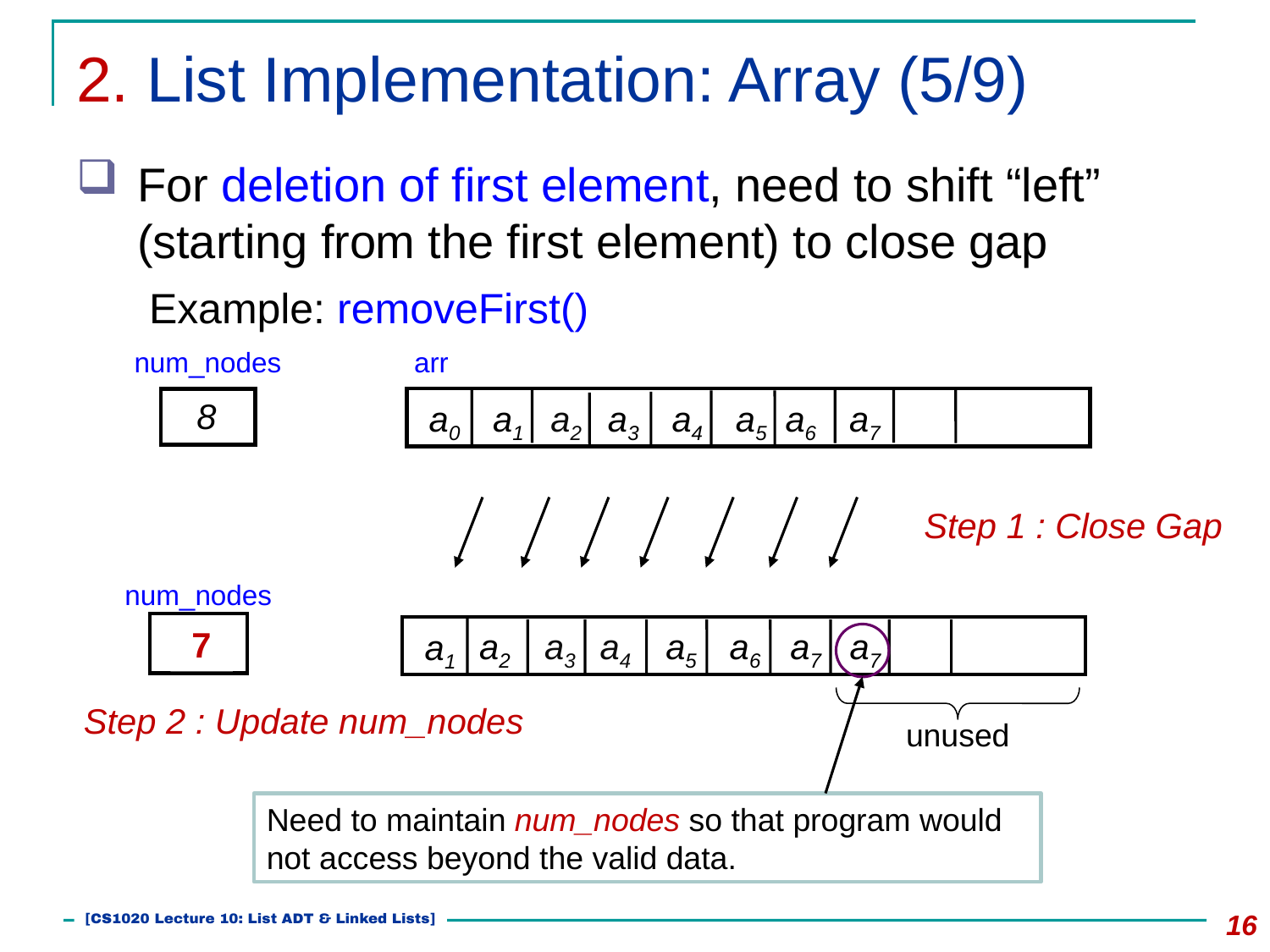

# 2. List Implementation: Array (5/9)
For deletion of first element, need to shift “left” (starting from the first element) to close gap
Example: removeFirst()
num_nodes
8

arr

a0
a1
a2
a3
a4
a5
a6
a7

Step 1 : Close Gap
num_nodes

8

a2
a3
a4
a5
a6
a7

a7

a1

7

unused
Step 2 : Update num_nodes
Need to maintain num_nodes so that program would not access beyond the valid data.
16
[CS1020 Lecture 10: List ADT & Linked Lists]